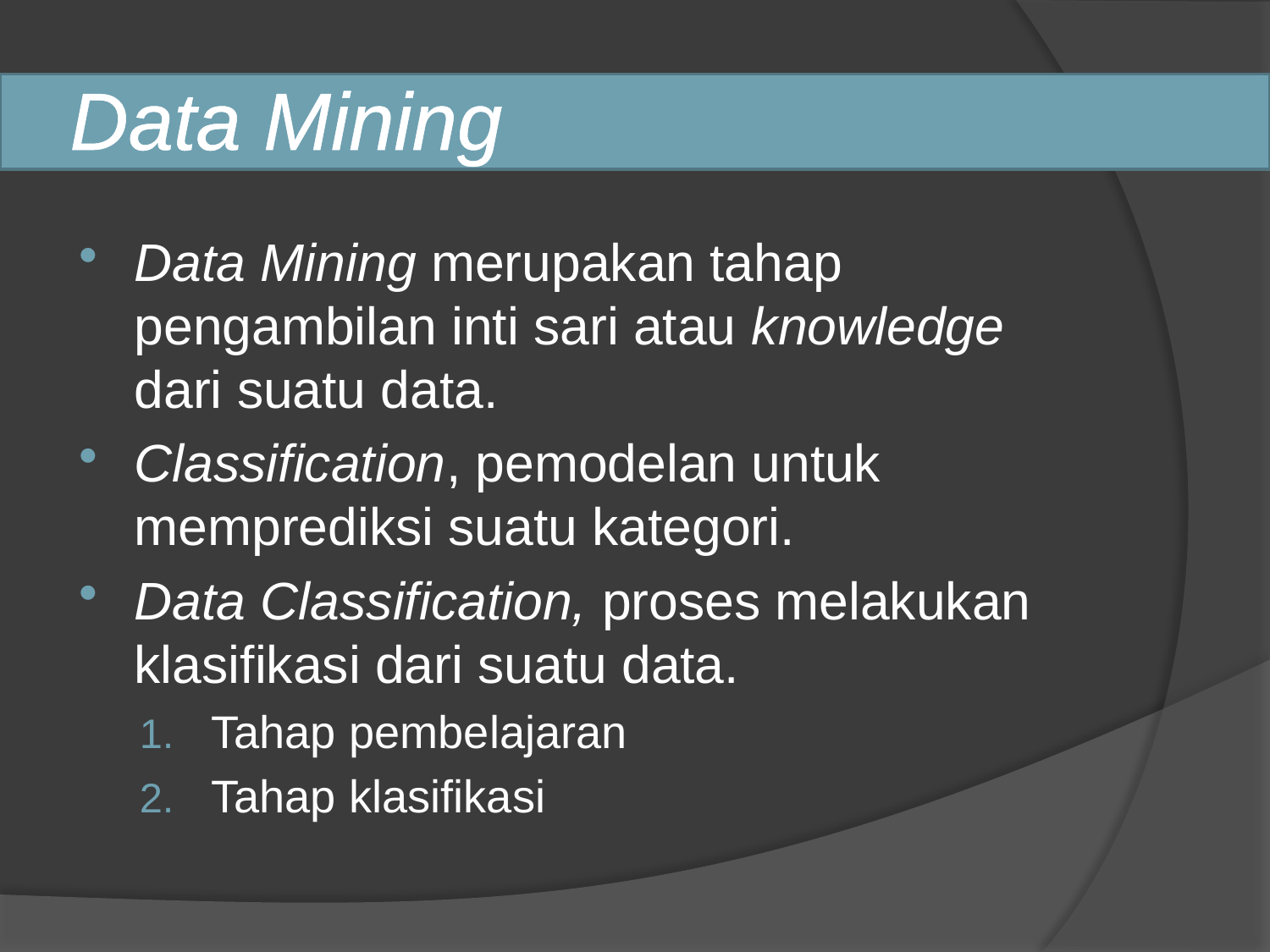

# Data Mining

Data Mining merupakan tahap pengambilan inti sari atau knowledge dari suatu data.
Classification, pemodelan untuk memprediksi suatu kategori.
Data Classification, proses melakukan klasifikasi dari suatu data.
Tahap pembelajaran
Tahap klasifikasi